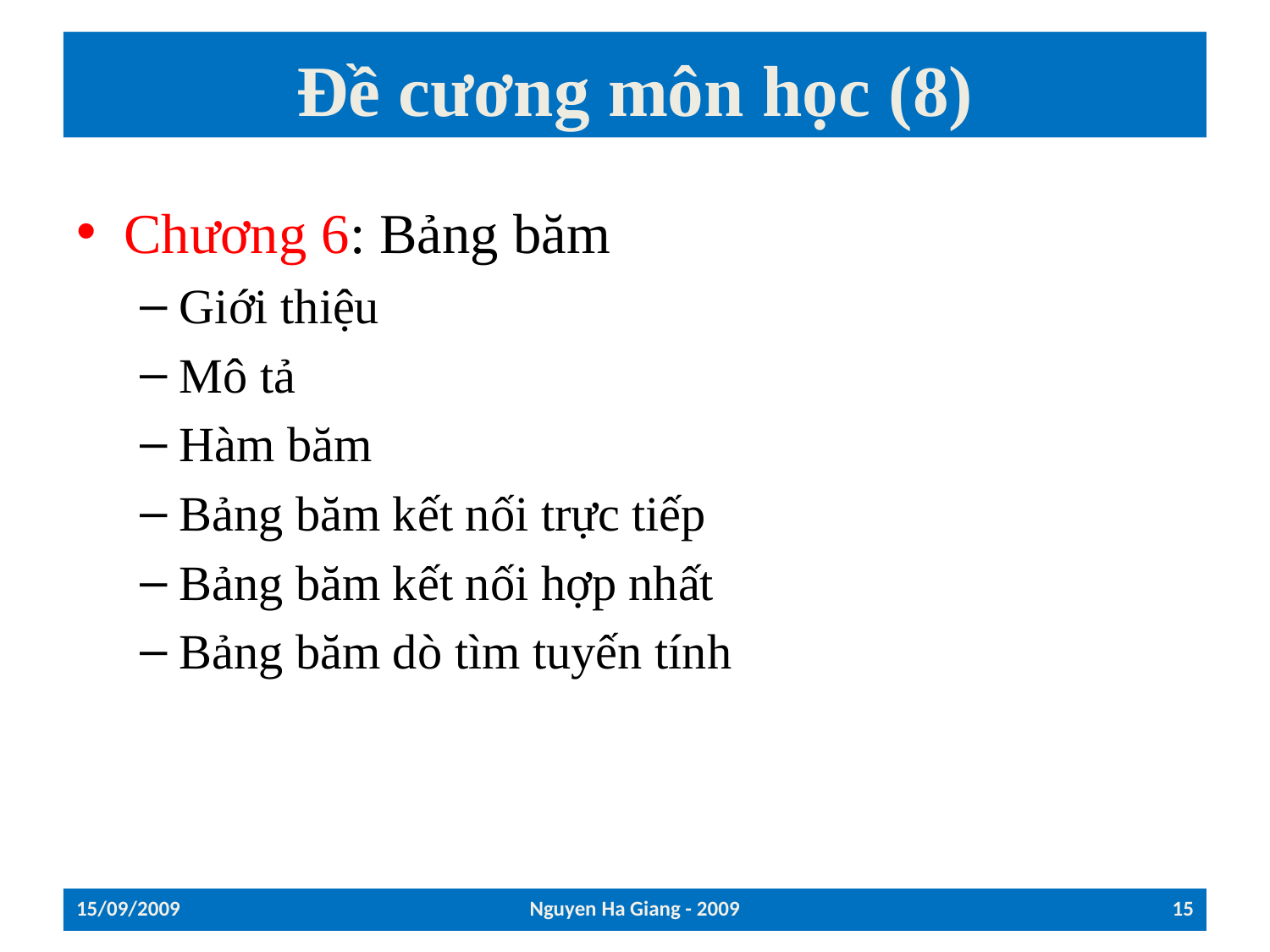

# Đề cương môn học (8)
Chương 6: Bảng băm
Giới thiệu
Mô tả
Hàm băm
Bảng băm kết nối trực tiếp
Bảng băm kết nối hợp nhất
Bảng băm dò tìm tuyến tính
15/09/2009
Nguyen Ha Giang - 2009
15